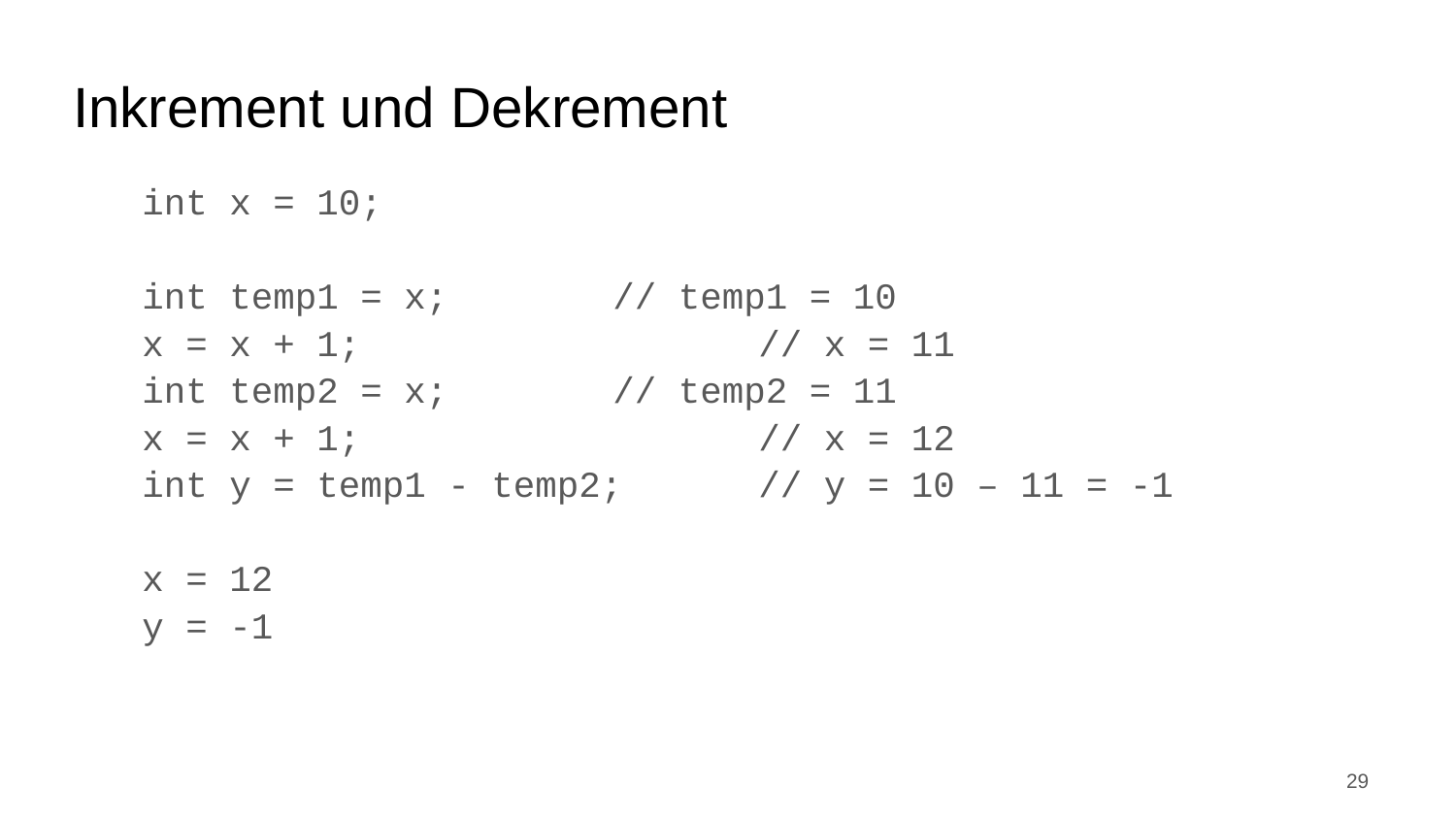

Inkrement und Dekrement
int x = 10;

int temp1 = x;		// temp1 = 10
x = x + 1;			// x = 11
int temp2 = x;		// temp2 = 11
x = x + 1;			// x = 12
int y = temp1 - temp2;	// y = 10 – 11 = -1

x = 12
y = -1
29